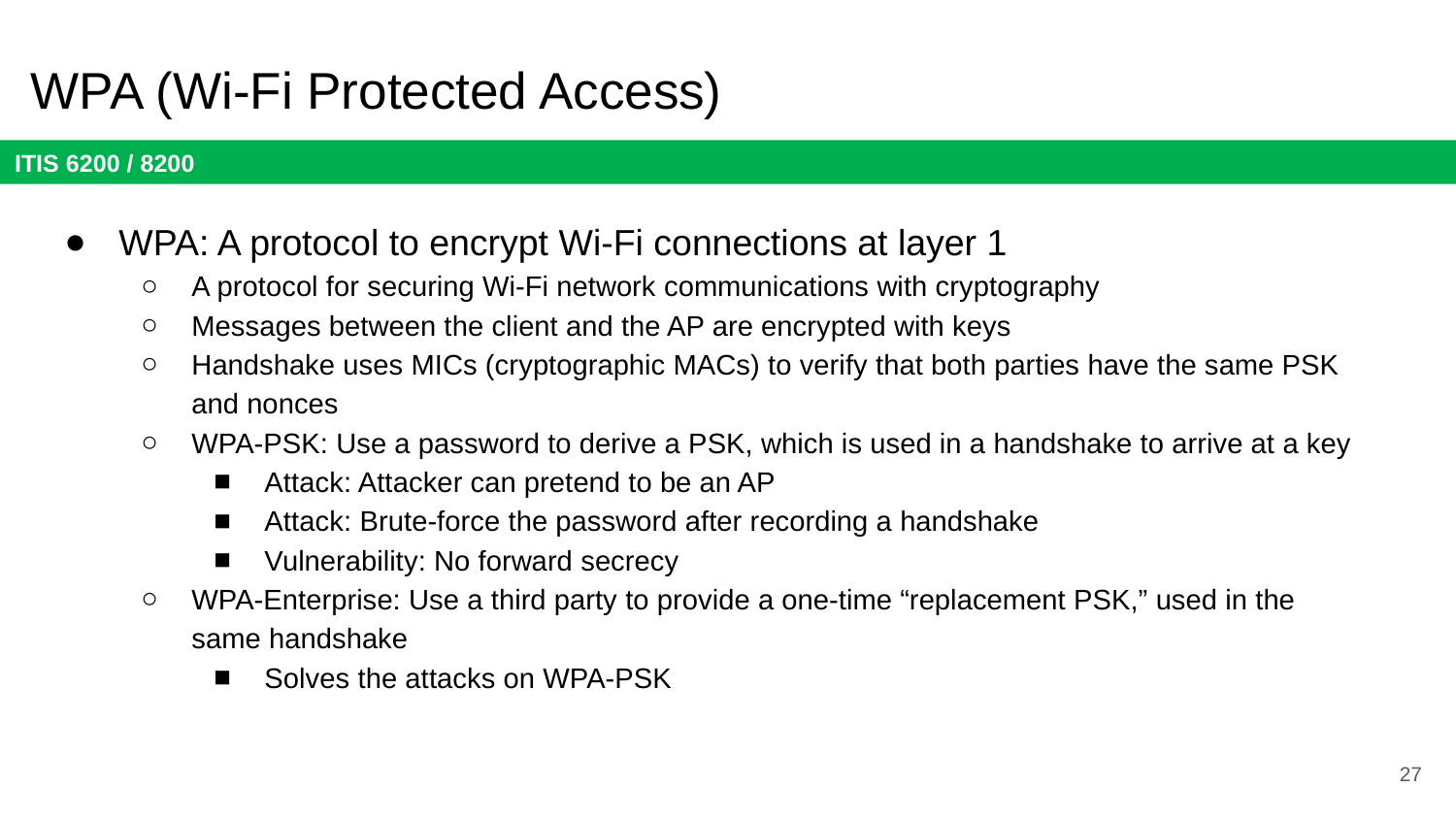

# WPA (Wi-Fi Protected Access)
WPA: A protocol to encrypt Wi-Fi connections at layer 1
A protocol for securing Wi-Fi network communications with cryptography
Messages between the client and the AP are encrypted with keys
Handshake uses MICs (cryptographic MACs) to verify that both parties have the same PSK and nonces
WPA-PSK: Use a password to derive a PSK, which is used in a handshake to arrive at a key
Attack: Attacker can pretend to be an AP
Attack: Brute-force the password after recording a handshake
Vulnerability: No forward secrecy
WPA-Enterprise: Use a third party to provide a one-time “replacement PSK,” used in the same handshake
Solves the attacks on WPA-PSK
27